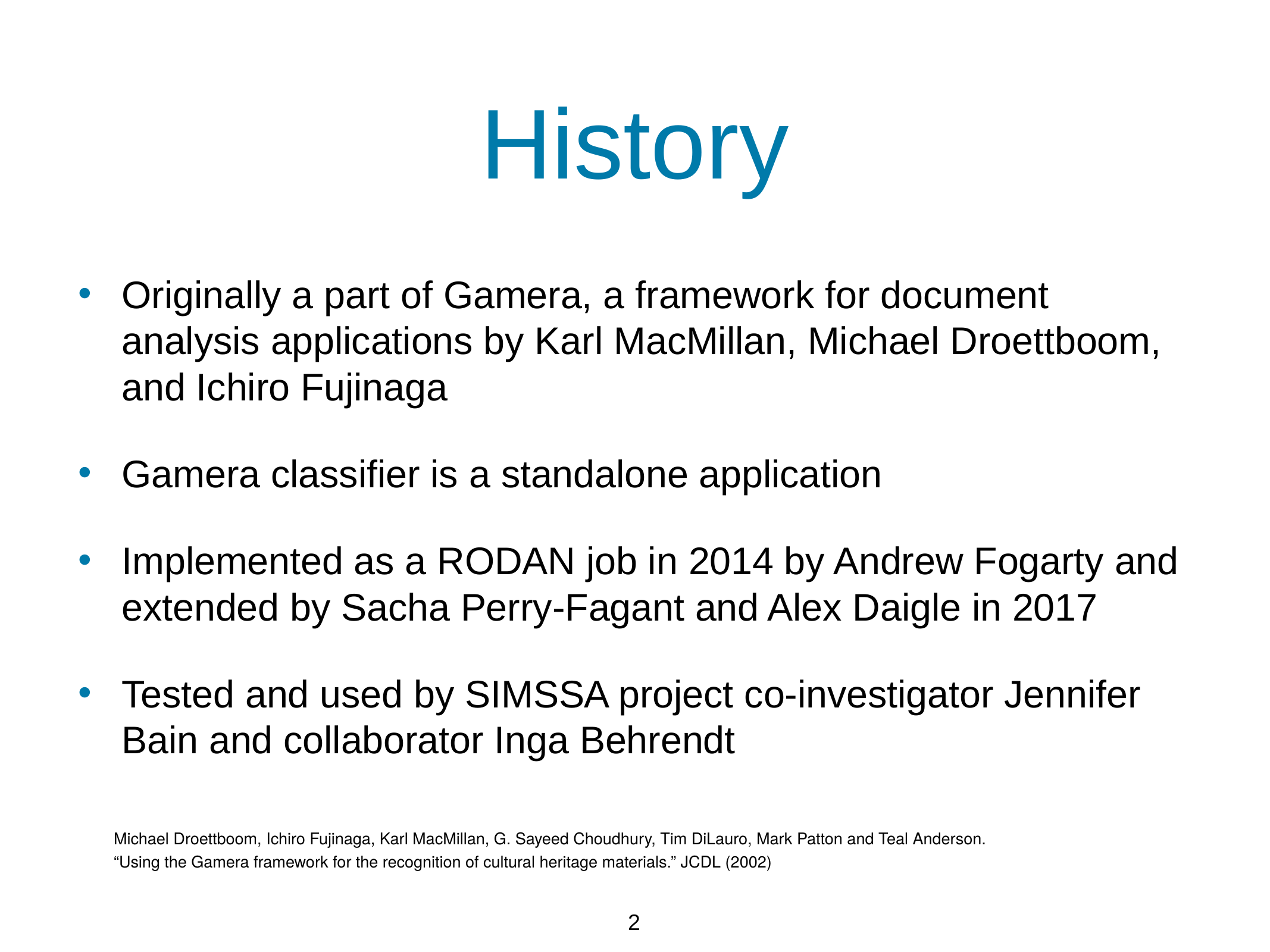

# History
Originally a part of Gamera, a framework for document analysis applications by Karl MacMillan, Michael Droettboom, and Ichiro Fujinaga
Gamera classifier is a standalone application
Implemented as a RODAN job in 2014 by Andrew Fogarty and extended by Sacha Perry-Fagant and Alex Daigle in 2017
Tested and used by SIMSSA project co-investigator Jennifer Bain and collaborator Inga Behrendt
Michael Droettboom, Ichiro Fujinaga, Karl MacMillan, G. Sayeed Choudhury, Tim DiLauro, Mark Patton and Teal Anderson.
“Using the Gamera framework for the recognition of cultural heritage materials.” JCDL (2002)
2